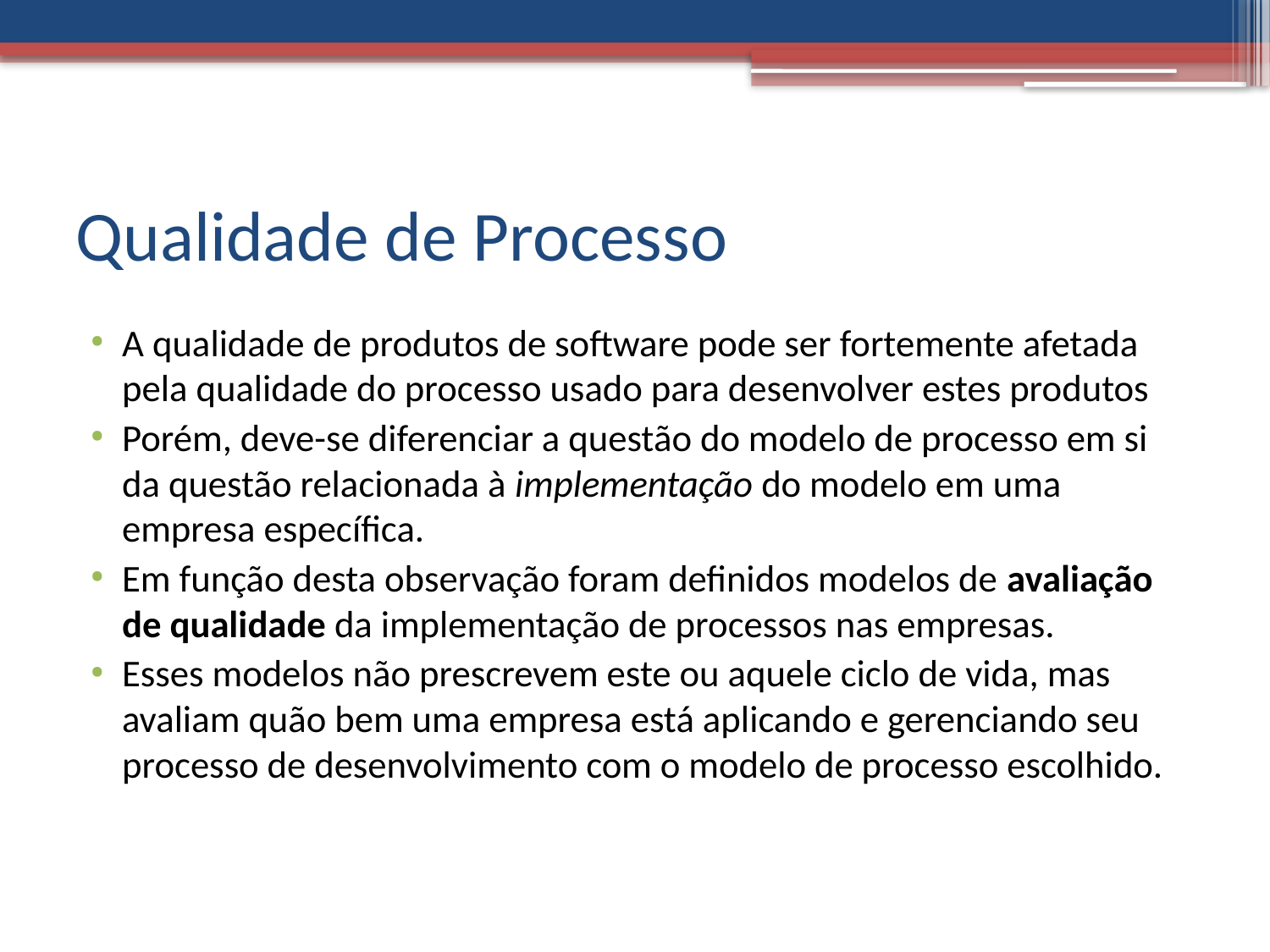

# Qualidade de Processo
A qualidade de produtos de software pode ser fortemente afetada pela qualidade do processo usado para desenvolver estes produtos
Porém, deve-se diferenciar a questão do modelo de processo em si da questão relacionada à implementação do modelo em uma empresa específica.
Em função desta observação foram definidos modelos de avaliação de qualidade da implementação de processos nas empresas.
Esses modelos não prescrevem este ou aquele ciclo de vida, mas avaliam quão bem uma empresa está aplicando e gerenciando seu processo de desenvolvimento com o modelo de processo escolhido.